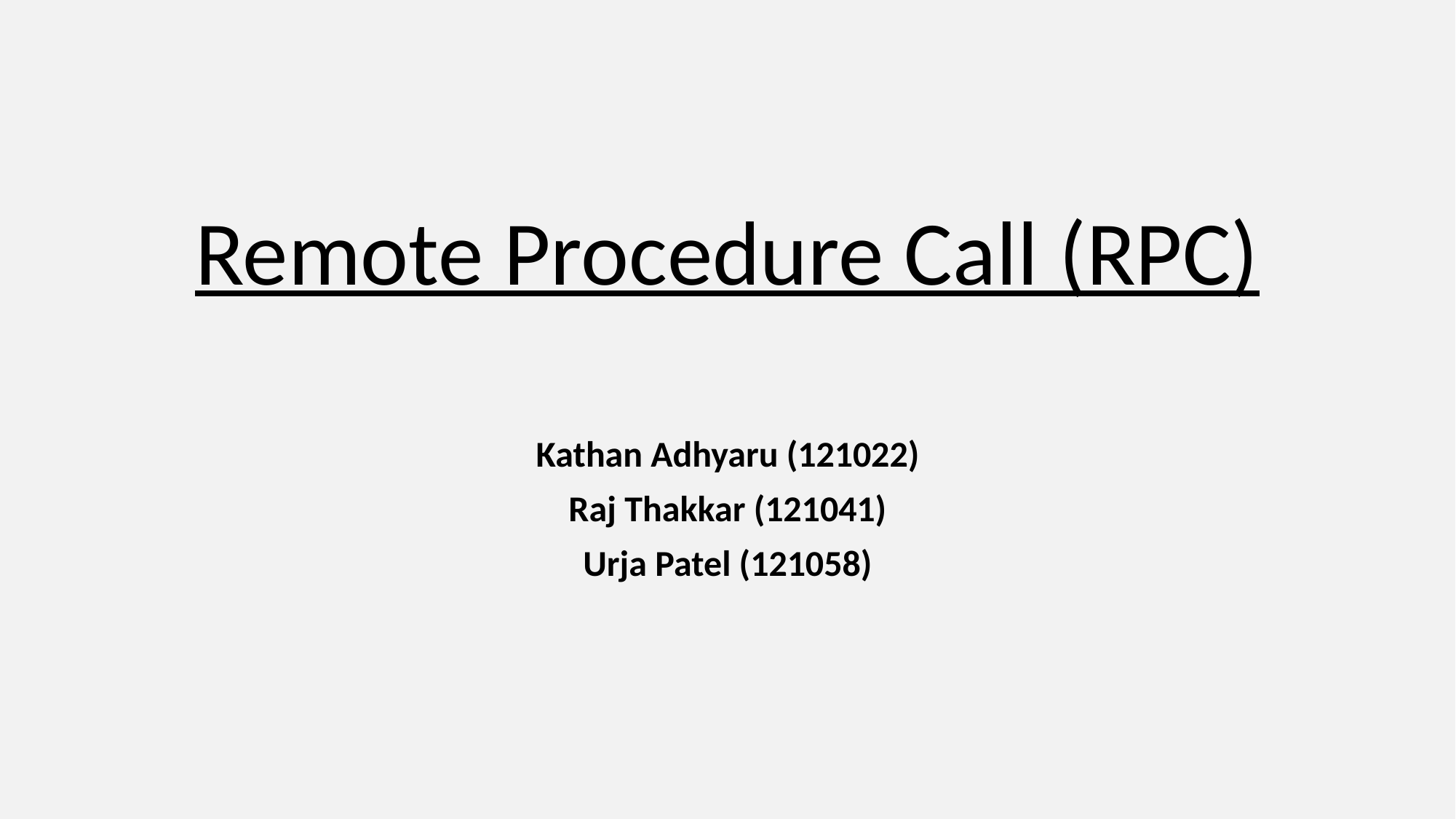

# Remote Procedure Call (RPC)
Kathan Adhyaru (121022)
Raj Thakkar (121041)
Urja Patel (121058)